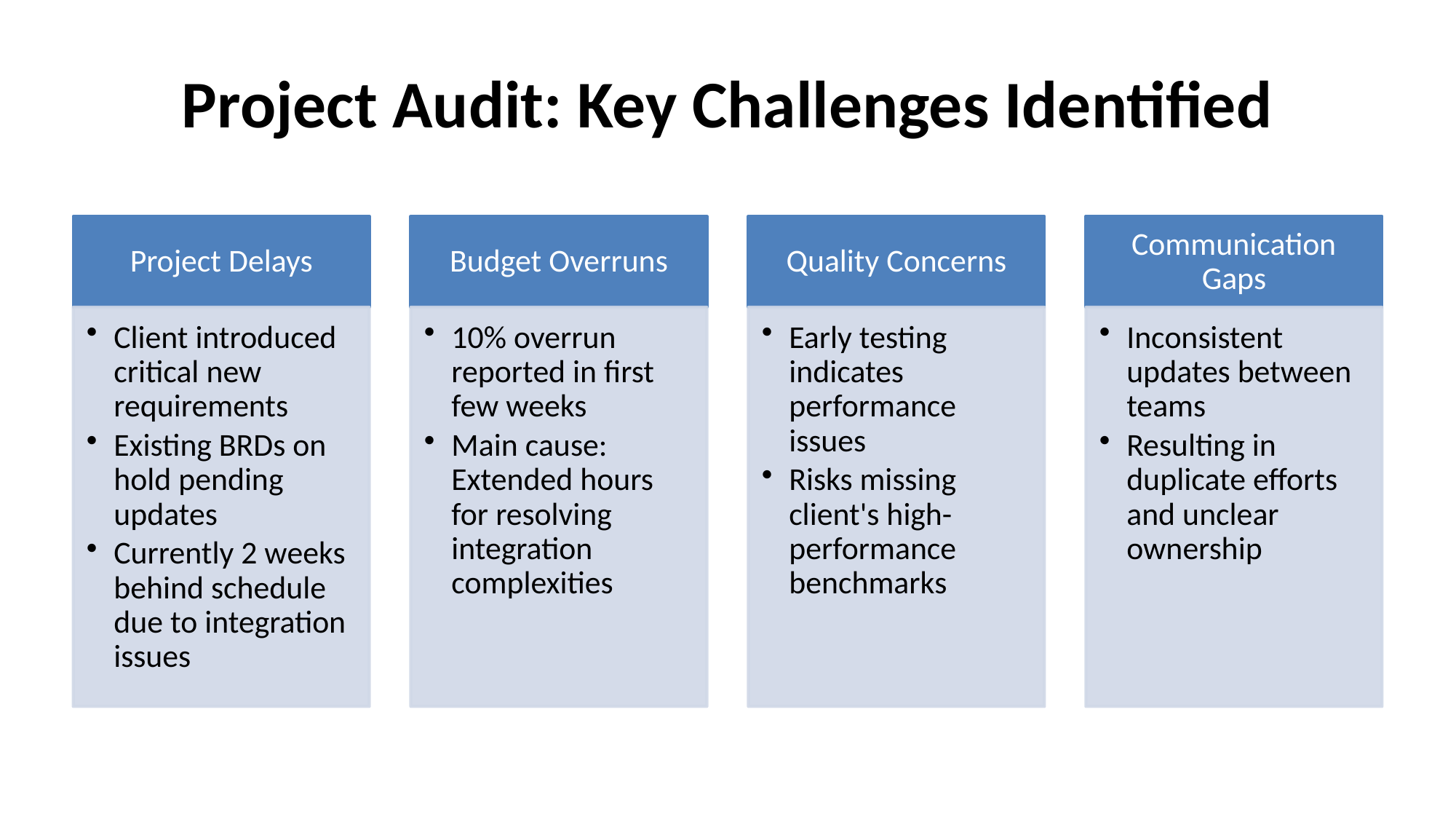

# Project Audit: Key Challenges Identified
Project Delays
Client introduced critical new requirements
Existing BRDs on hold pending updates
Currently 2 weeks behind schedule due to integration issues
Budget Overruns
10% overrun reported in first few weeks
Main cause: Extended hours for resolving integration complexities
Quality Concerns
Early testing indicates performance issues
Risks missing client's high-performance benchmarks
Communication Gaps
Inconsistent updates between teams
Resulting in duplicate efforts and unclear ownership